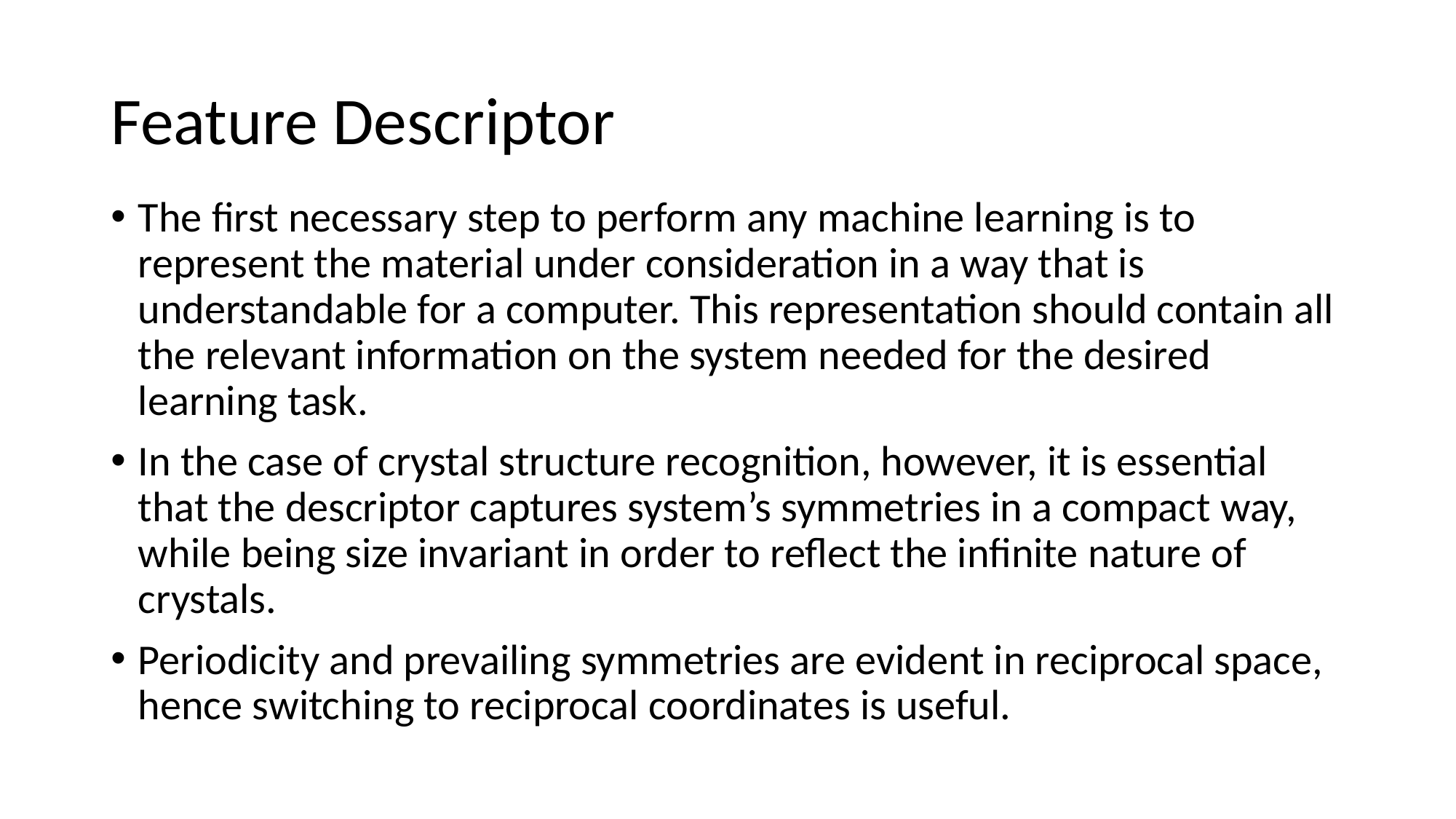

# Feature Descriptor
The first necessary step to perform any machine learning is to represent the material under consideration in a way that is understandable for a computer. This representation should contain all the relevant information on the system needed for the desired learning task.
In the case of crystal structure recognition, however, it is essential that the descriptor captures system’s symmetries in a compact way, while being size invariant in order to reflect the infinite nature of crystals.
Periodicity and prevailing symmetries are evident in reciprocal space, hence switching to reciprocal coordinates is useful.